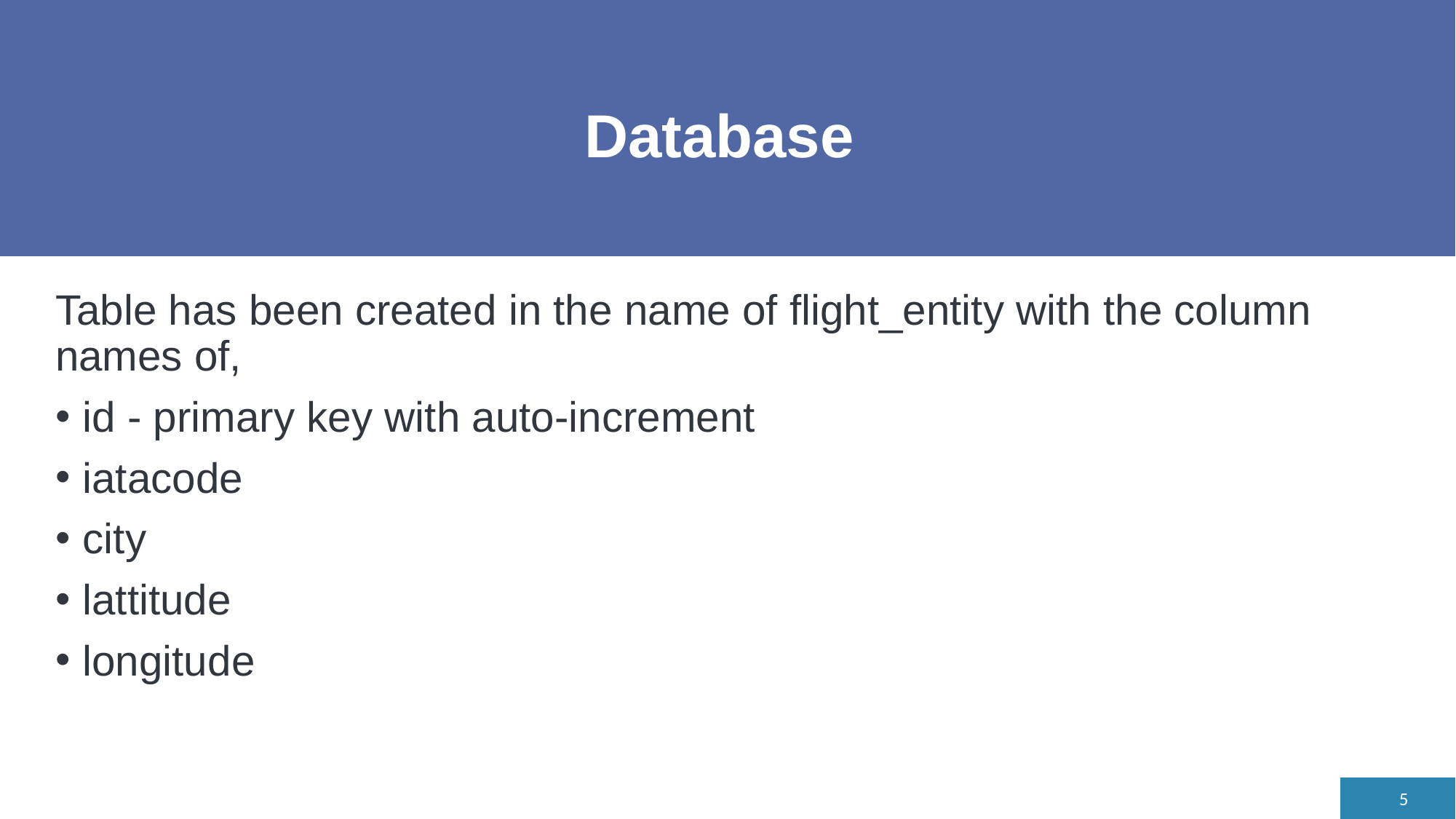

# Database
Table has been created in the name of flight_entity with the column names of,
id - primary key with auto-increment
iatacode
city
lattitude
longitude
5